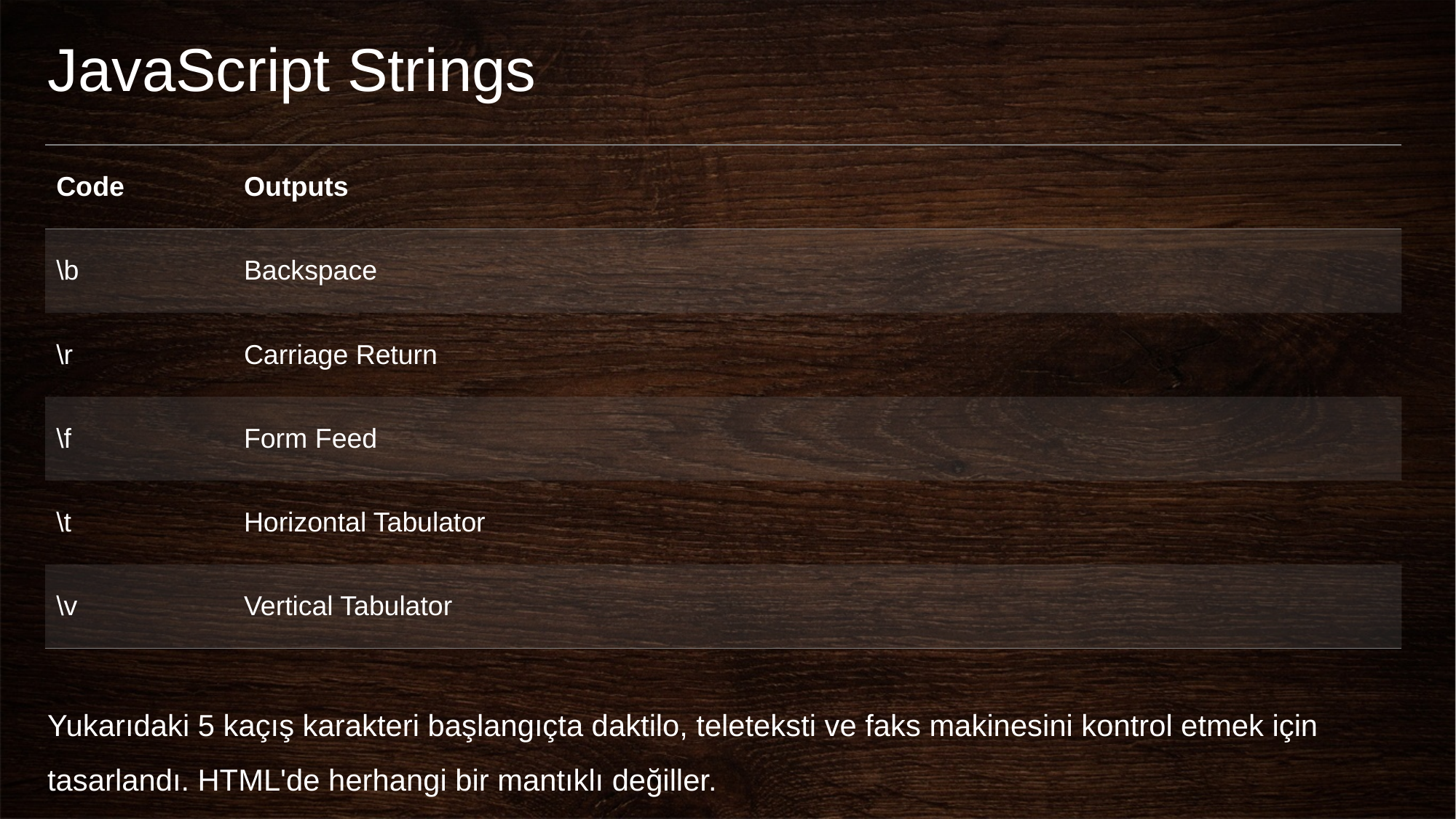

# JavaScript Strings
| Code | Outputs |
| --- | --- |
| \b | Backspace |
| \r | Carriage Return |
| \f | Form Feed |
| \t | Horizontal Tabulator |
| \v | Vertical Tabulator |
Yukarıdaki 5 kaçış karakteri başlangıçta daktilo, teleteksti ve faks makinesini kontrol etmek için tasarlandı. HTML'de herhangi bir mantıklı değiller.